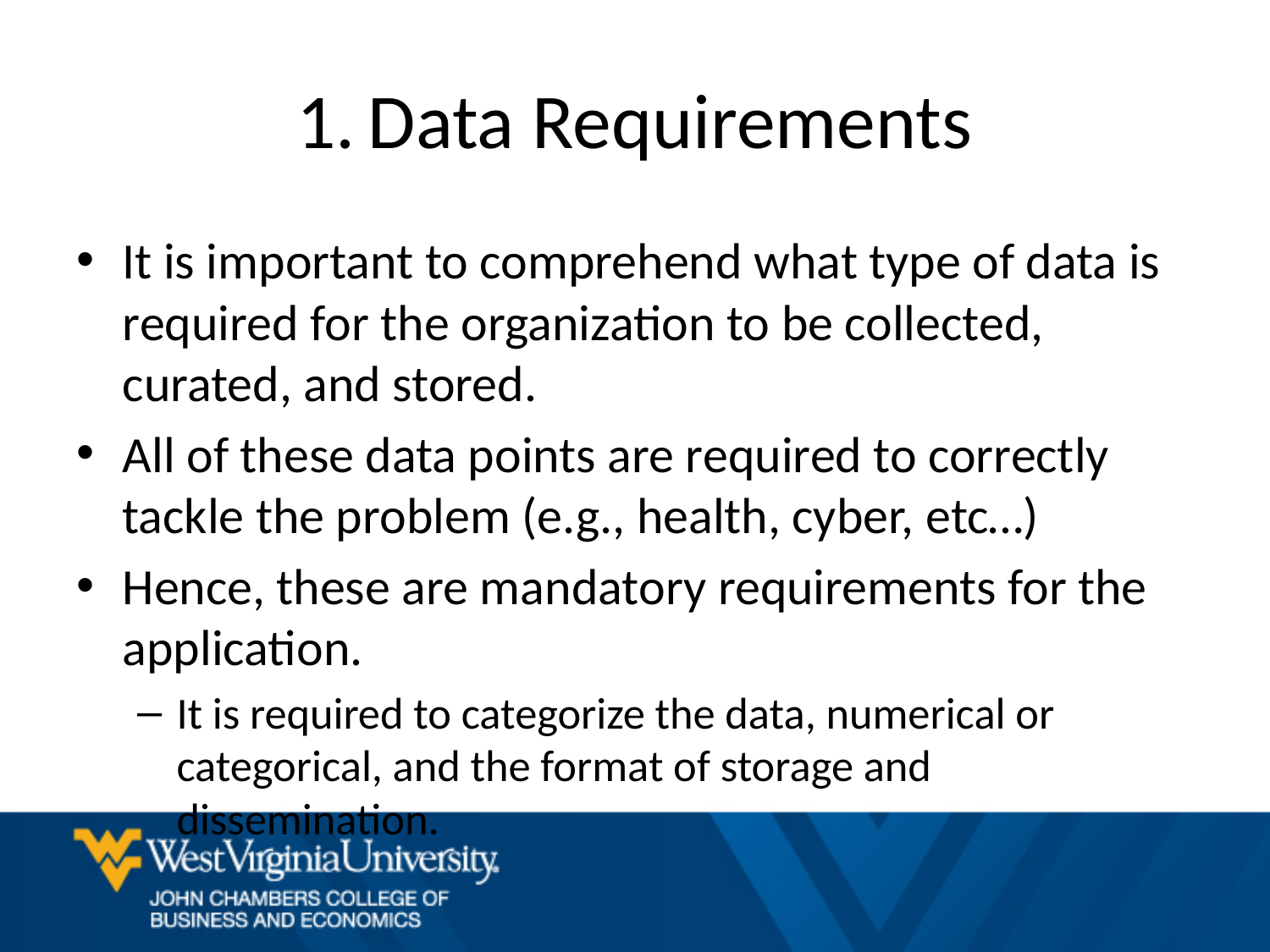

# Data Requirements
It is important to comprehend what type of data is required for the organization to be collected, curated, and stored.
All of these data points are required to correctly tackle the problem (e.g., health, cyber, etc…)
Hence, these are mandatory requirements for the application.
It is required to categorize the data, numerical or categorical, and the format of storage and dissemination.